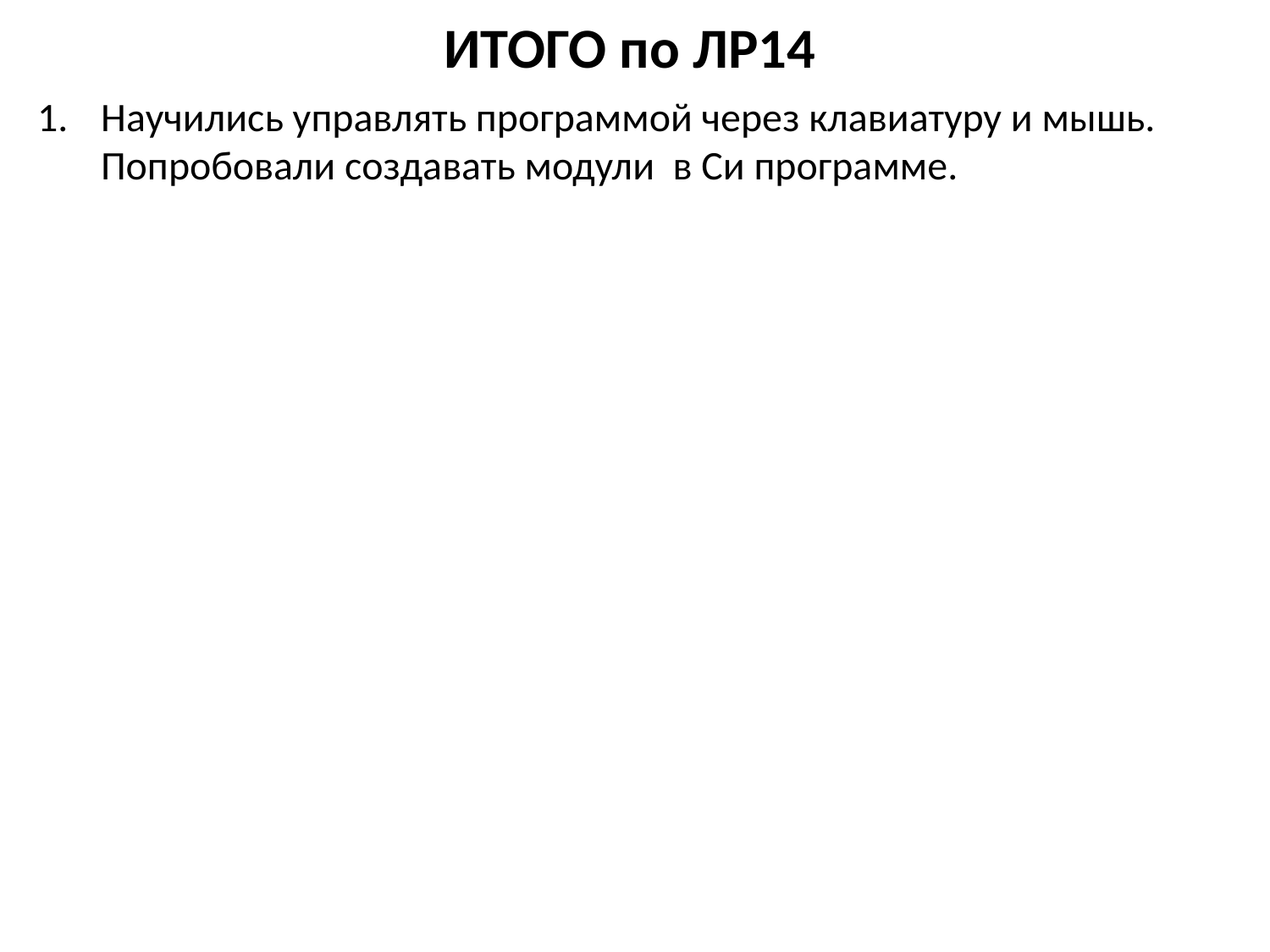

# ИТОГО по ЛР14
Научились управлять программой через клавиатуру и мышь. Попробовали создавать модули  в Си программе.